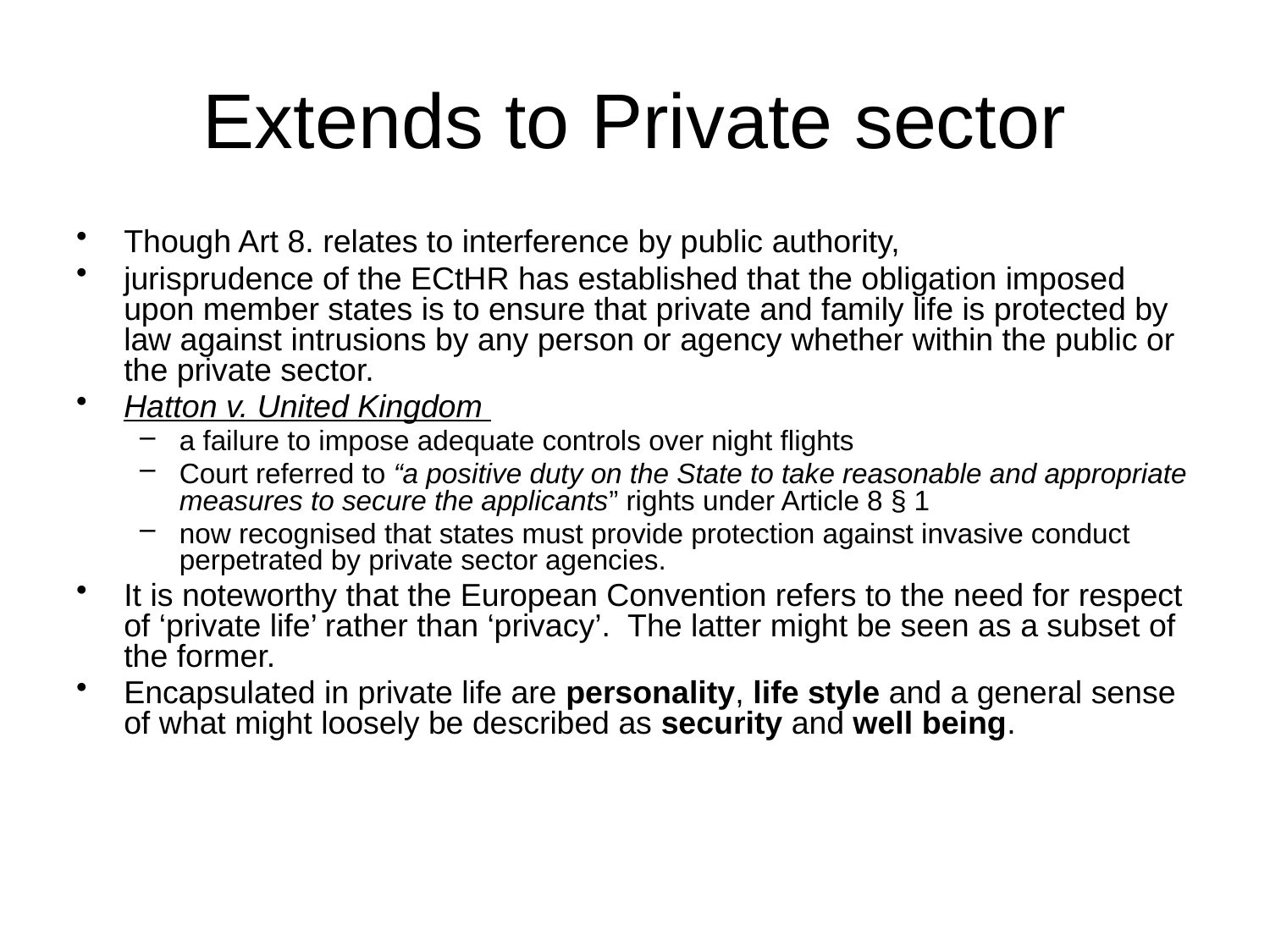

# Extends to Private sector
Though Art 8. relates to interference by public authority,
jurisprudence of the ECtHR has established that the obligation imposed upon member states is to ensure that private and family life is protected by law against intrusions by any person or agency whether within the public or the private sector.
Hatton v. United Kingdom
a failure to impose adequate controls over night flights
Court referred to “a positive duty on the State to take reasonable and appropriate measures to secure the applicants” rights under Article 8 § 1
now recognised that states must provide protection against invasive conduct perpetrated by private sector agencies.
It is noteworthy that the European Convention refers to the need for respect of ‘private life’ rather than ‘privacy’.  The latter might be seen as a subset of the former.
Encapsulated in private life are personality, life style and a general sense of what might loosely be described as security and well being.